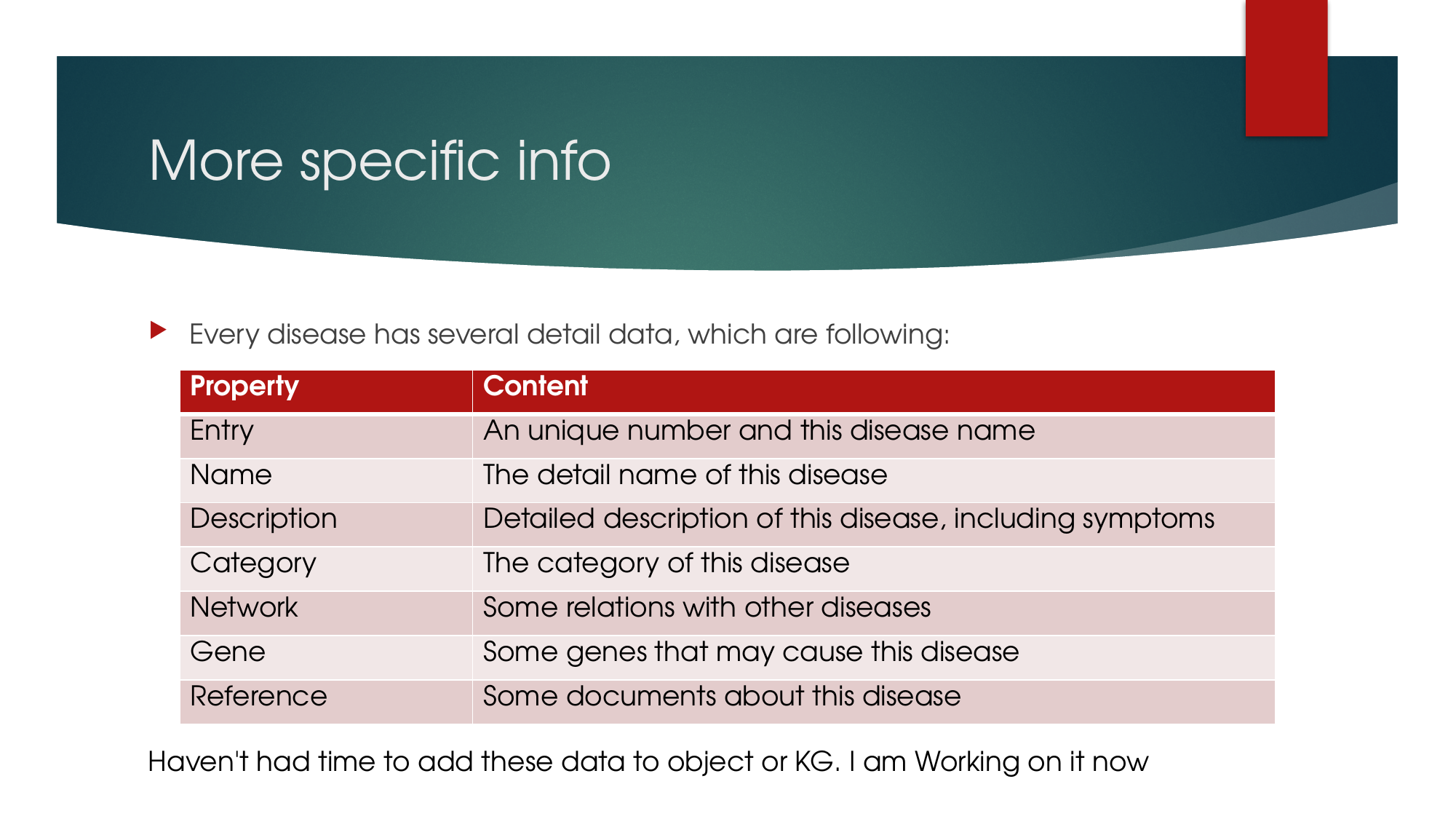

# More specific info
Every disease has several detail data, which are following:
| Property | Content |
| --- | --- |
| Entry | An unique number and this disease name |
| Name | The detail name of this disease |
| Description | Detailed description of this disease, including symptoms |
| Category | The category of this disease |
| Network | Some relations with other diseases |
| Gene | Some genes that may cause this disease |
| Reference | Some documents about this disease |
Haven't had time to add these data to object or KG. I am Working on it now